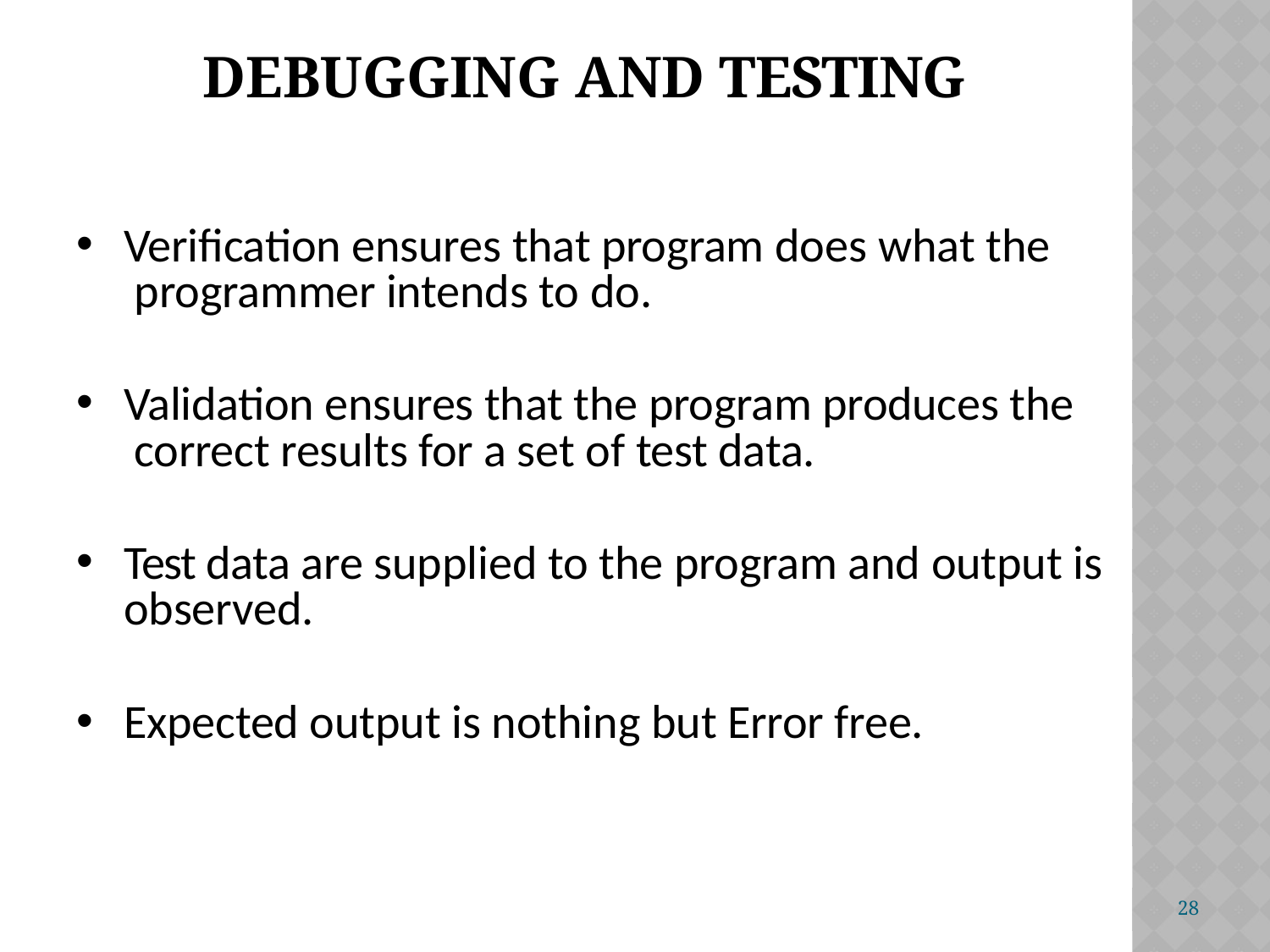

# Debugging and Testing

Verification ensures that program does what the  programmer intends to do.

Validation ensures that the program produces the  correct results for a set of test data.

Test data are supplied to the program and output is  observed.

Expected output is nothing but Error free.
28